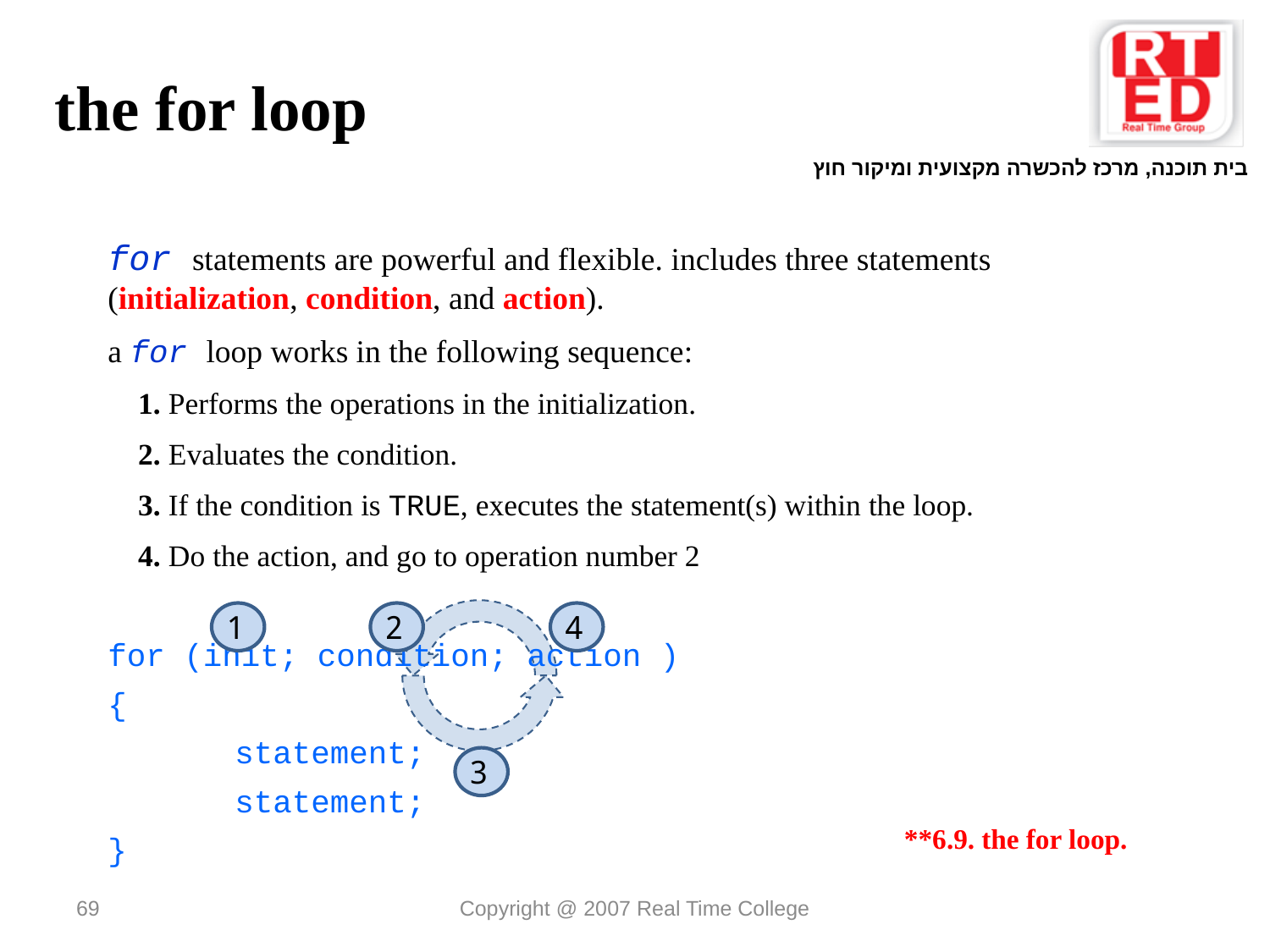

the for loop
for statements are powerful and flexible. includes three statements            (initialization, condition, and action).
a for loop works in the following sequence:
    1. Performs the operations in the initialization.
    2. Evaluates the condition.
    3. If the condition is TRUE, executes the statement(s) within the loop.
    4. Do the action, and go to operation number 2

for (init; condition; action )
{
	statement;
	statement;
}

1
2
4
3
**6.9. the for loop.
69
Copyright @ 2007 Real Time College